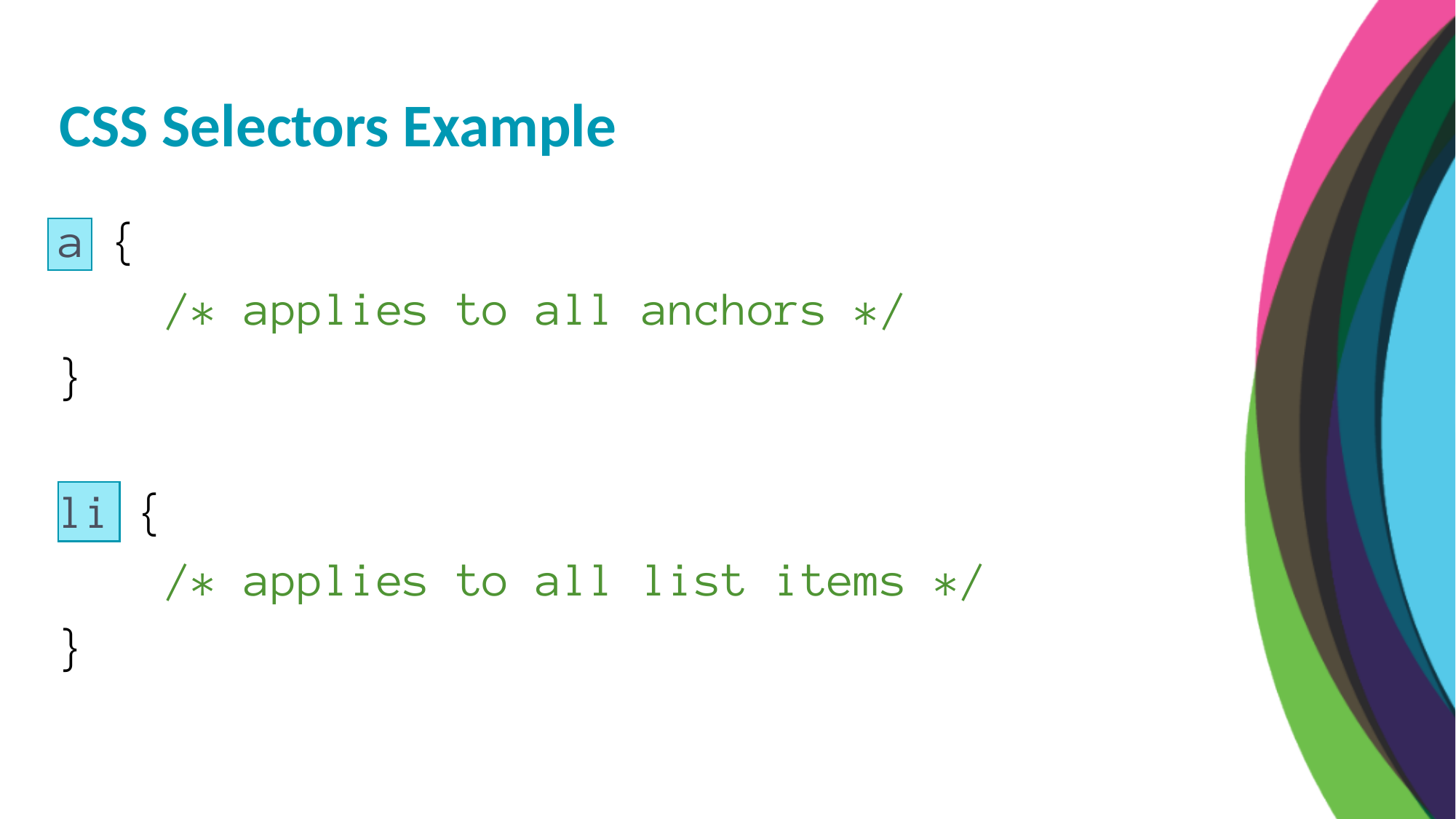

CSS Selectors Example
a {
    /* applies to all anchors */
}

li {
    /* applies to all list items */
}